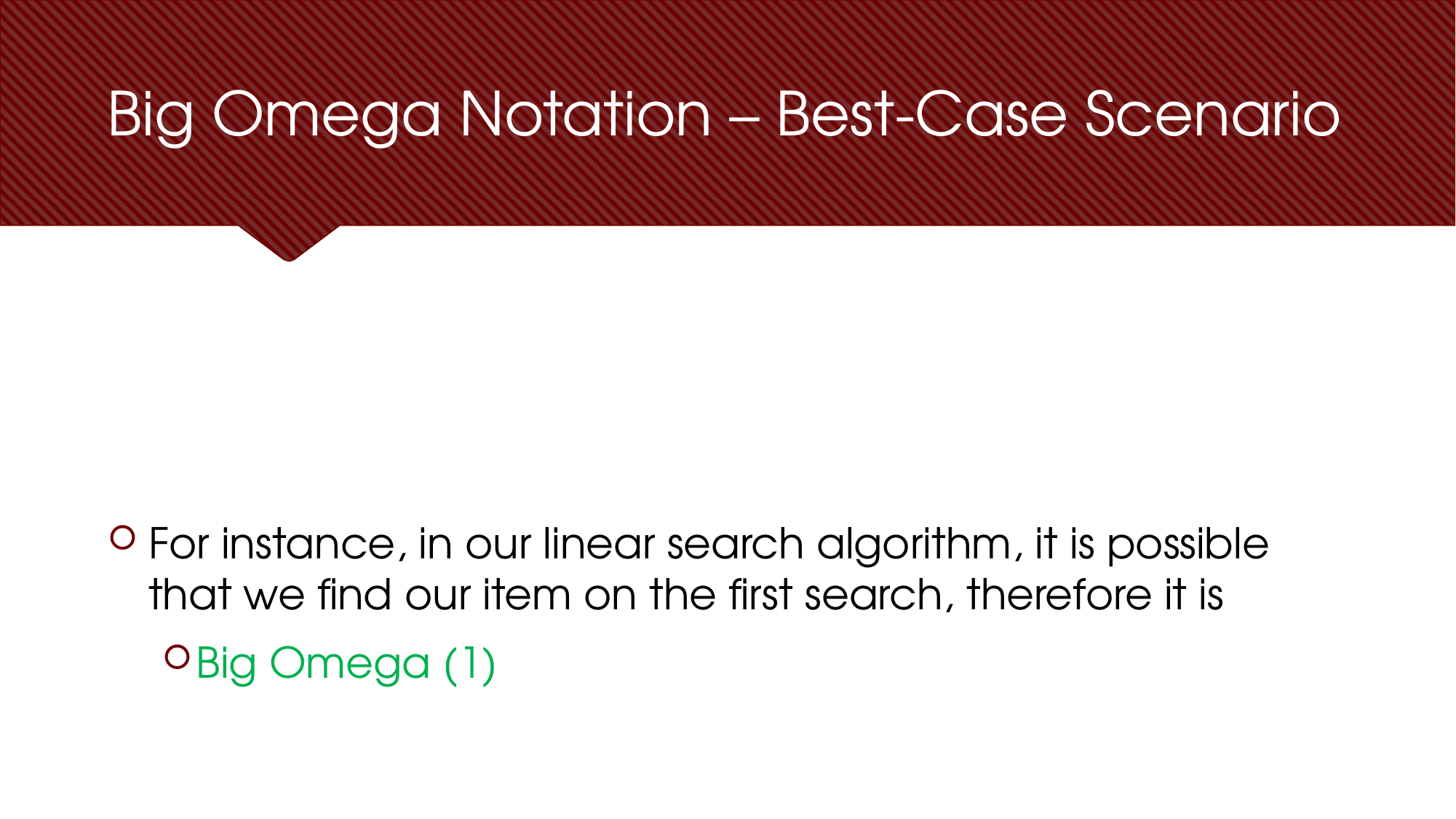

# Big Omega Notation – Best-Case Scenario
For instance, in our linear search algorithm, it is possible that we find our item on the first search, therefore it is
Big Omega (1)